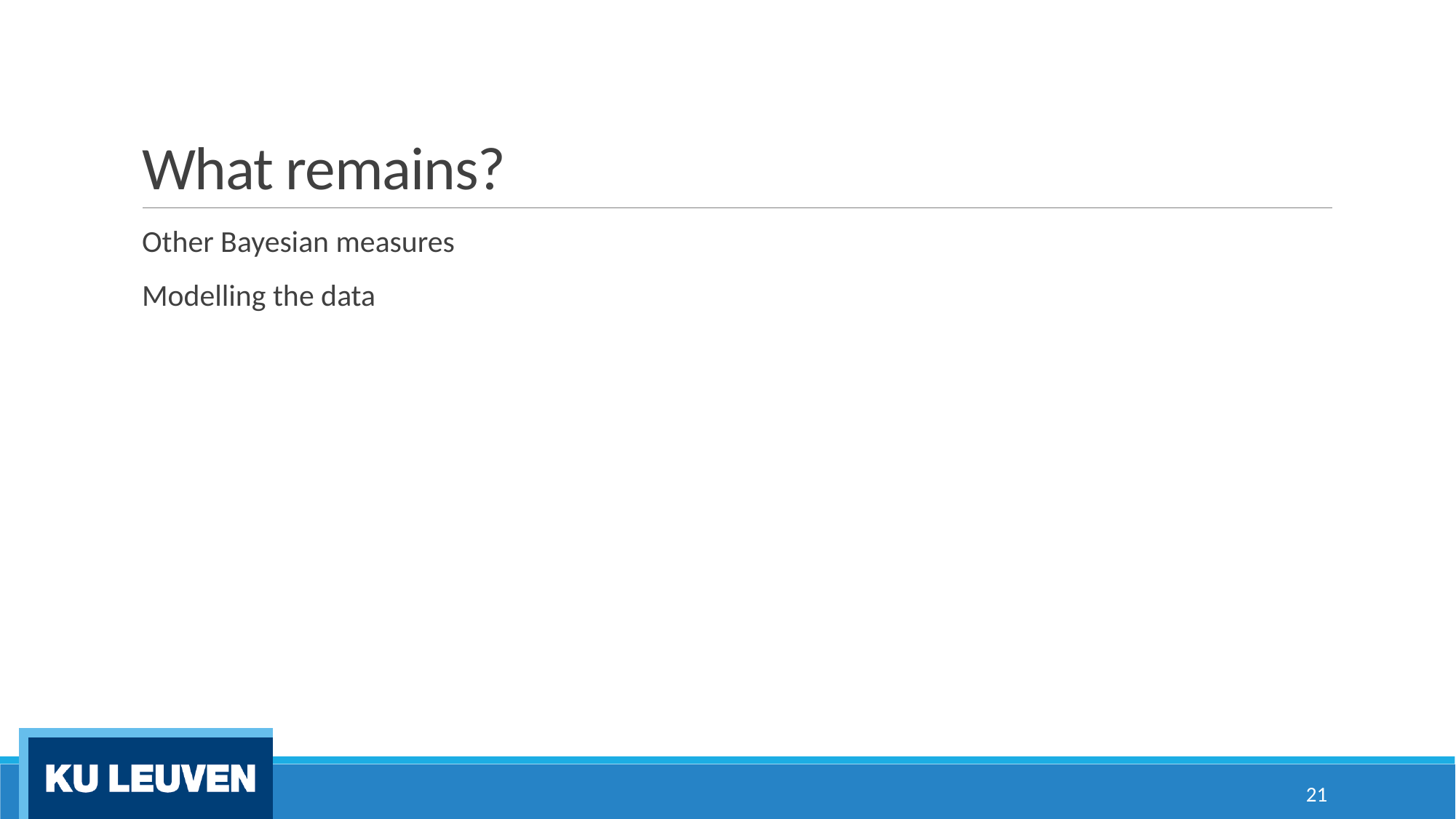

# What remains?
Other Bayesian measures
Modelling the data

21